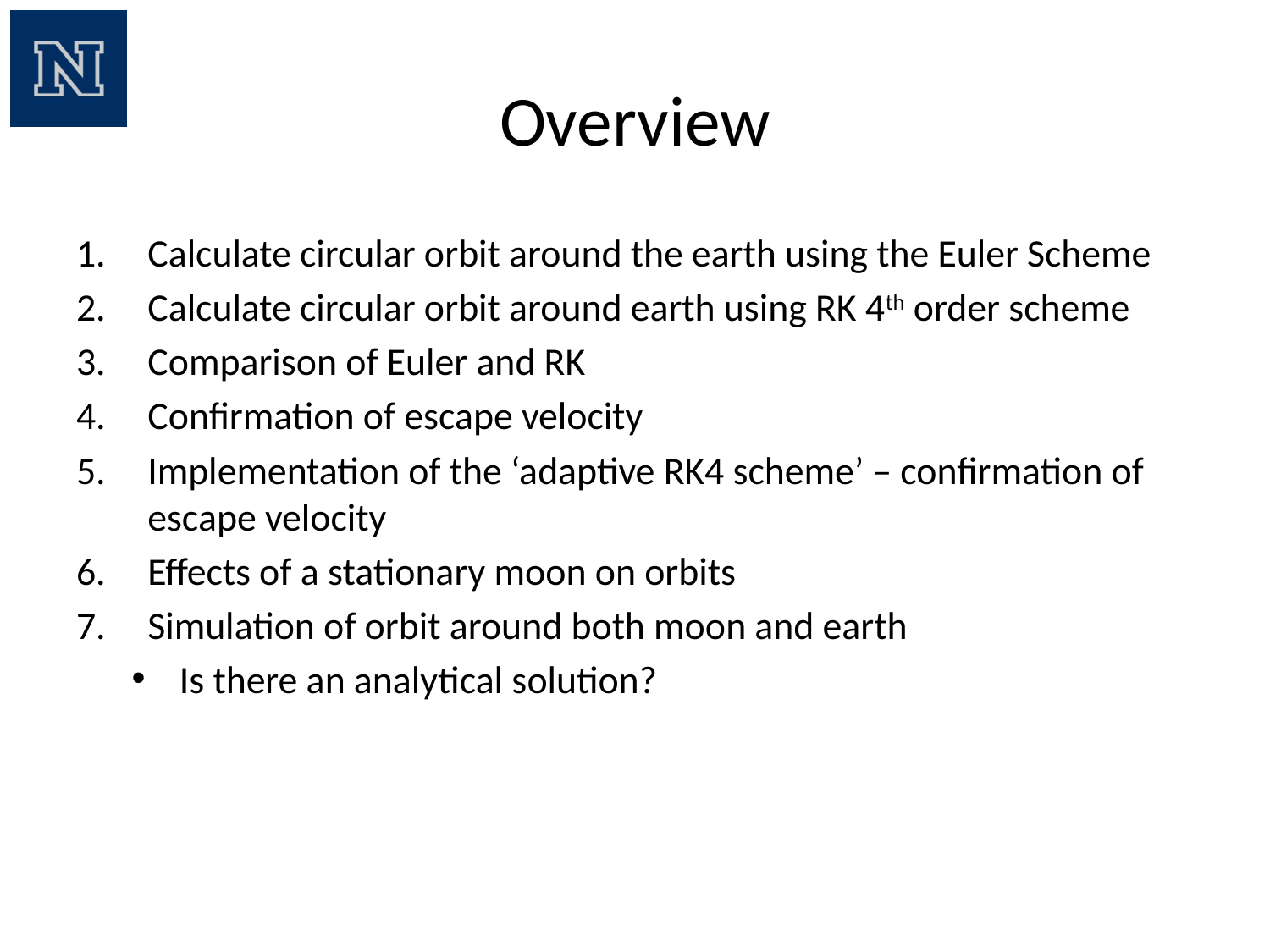

# Overview
Calculate circular orbit around the earth using the Euler Scheme
Calculate circular orbit around earth using RK 4th order scheme
Comparison of Euler and RK
Confirmation of escape velocity
Implementation of the ‘adaptive RK4 scheme’ – confirmation of escape velocity
Effects of a stationary moon on orbits
Simulation of orbit around both moon and earth
Is there an analytical solution?